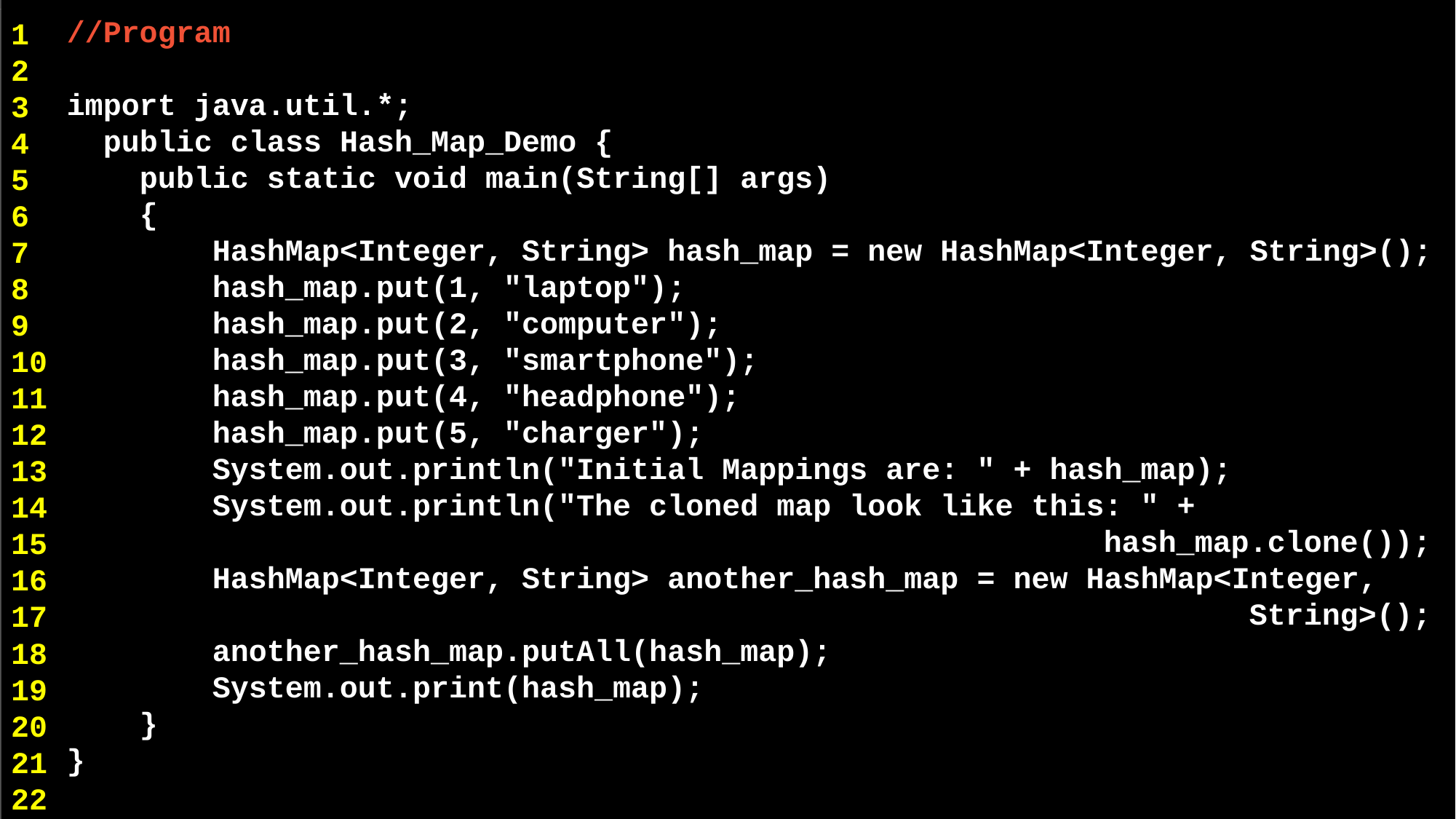

//Program

import java.util.*;
  public class Hash_Map_Demo {
    public static void main(String[] args)
    {
        HashMap<Integer, String> hash_map = new HashMap<Integer, String>();
        hash_map.put(1, "laptop");
        hash_map.put(2, "computer");
        hash_map.put(3, "smartphone");
        hash_map.put(4, "headphone");
        hash_map.put(5, "charger");
        System.out.println("Initial Mappings are: " + hash_map);
        System.out.println("The cloned map look like this: " + 											   hash_map.clone());
	  HashMap<Integer, String> another_hash_map = new HashMap<Integer, 										     String>();
        another_hash_map.putAll(hash_map);
        System.out.print(hash_map);
    }
}

1
2
3
4
5
6
7
8
9
10
11
12
13
14
15
16
17
18
19
20
21
22